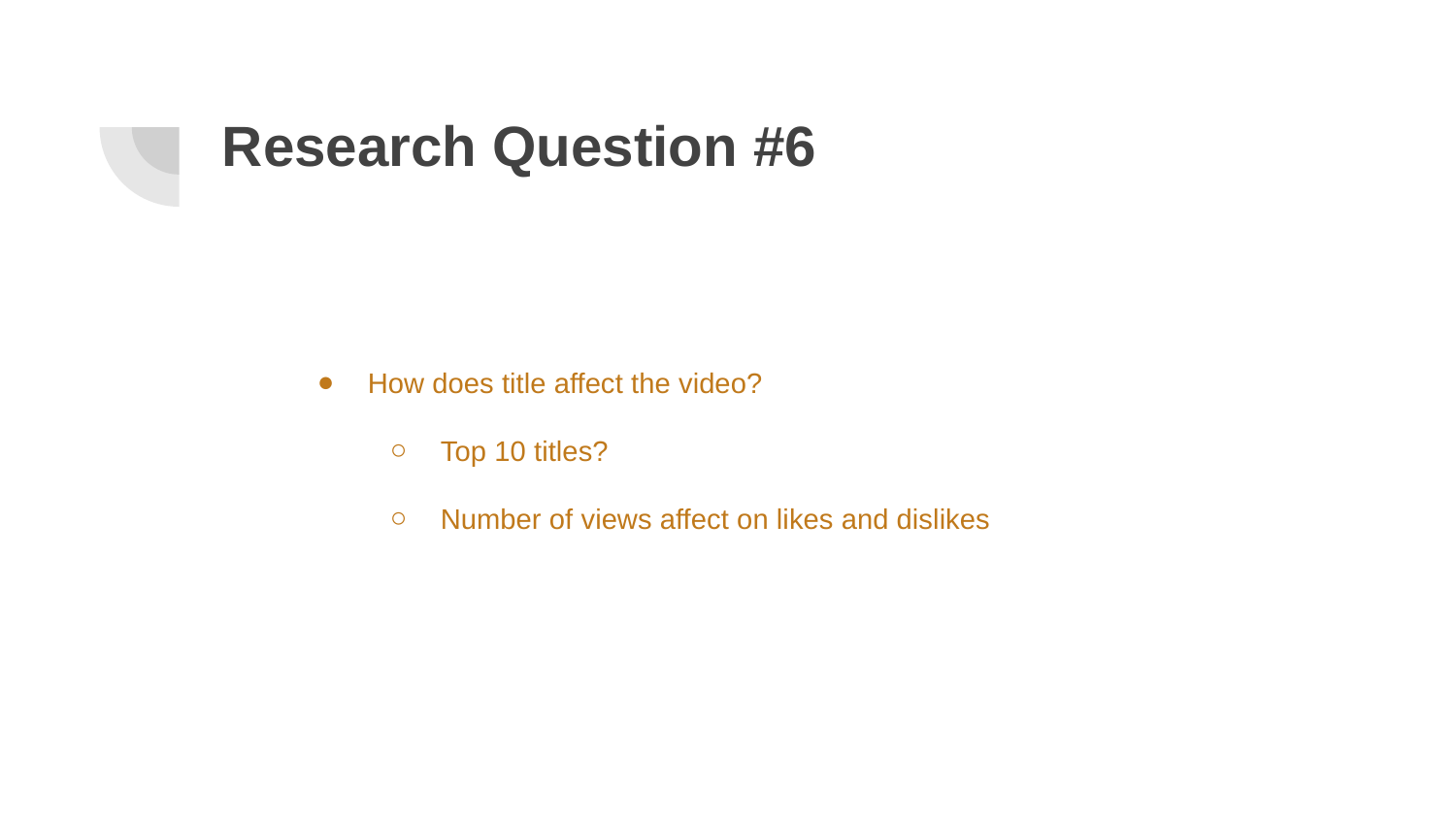

# Research Question #6
How does title affect the video?
Top 10 titles?
Number of views affect on likes and dislikes